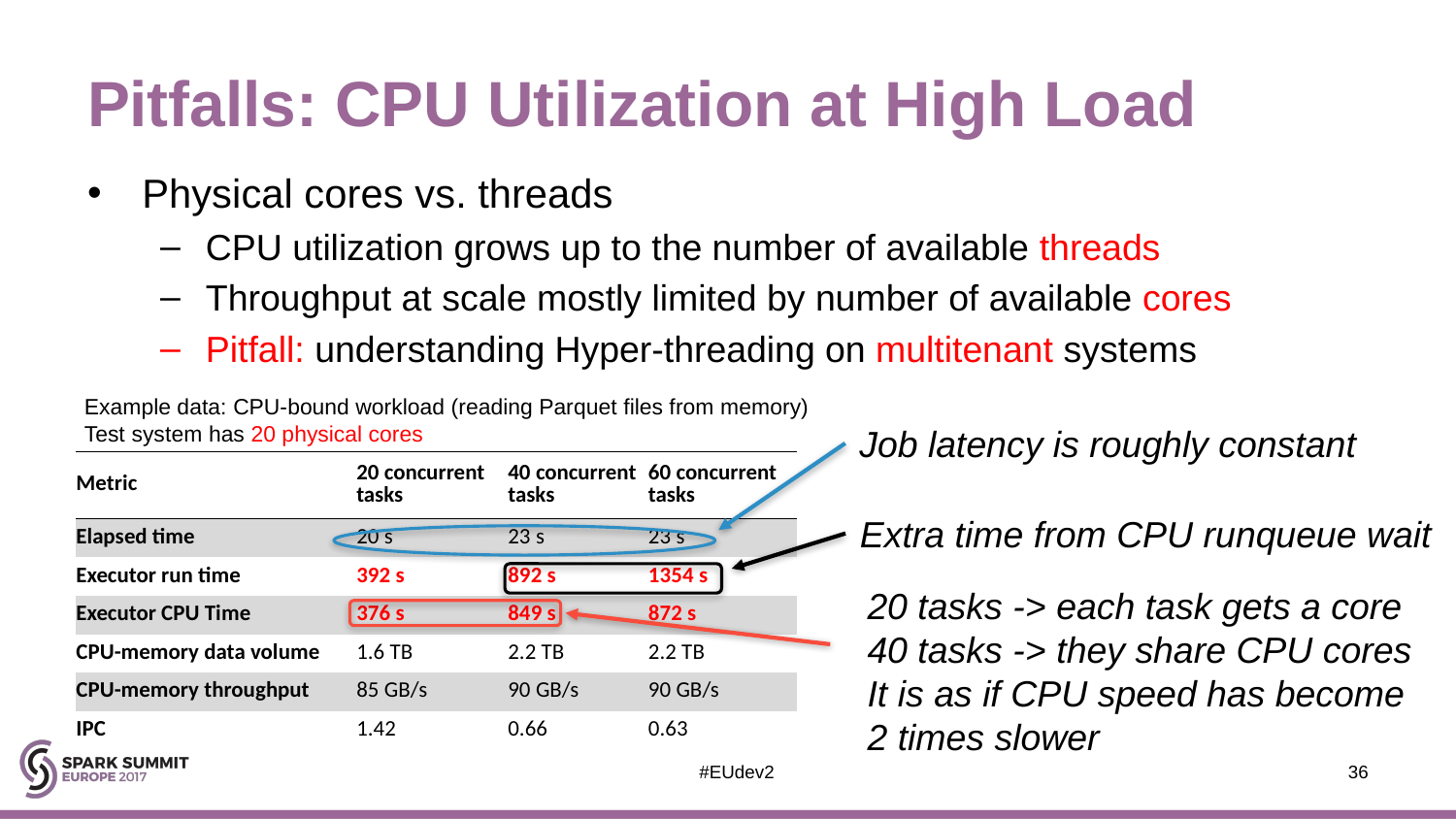

# Pitfalls: CPU Utilization at High Load
Physical cores vs. threads
CPU utilization grows up to the number of available threads
Throughput at scale mostly limited by number of available cores
Pitfall: understanding Hyper-threading on multitenant systems

Example data: CPU-bound workload (reading Parquet files from memory)
Test system has 20 physical cores

Job latency is roughly constant
| Metric | 20 concurrent tasks | 40 concurrent tasks | 60 concurrent tasks |
| --- | --- | --- | --- |
| Elapsed time | 20 s | 23 s | 23 s |
| Executor run time | 392 s | 892 s | 1354 s |
| Executor CPU Time | 376 s | 849 s | 872 s |
| CPU-memory data volume | 1.6 TB | 2.2 TB | 2.2 TB |
| CPU-memory throughput | 85 GB/s | 90 GB/s | 90 GB/s |
| IPC | 1.42 | 0.66 | 0.63 |
Extra time from CPU runqueue wait

20 tasks -> each task gets a core
40 tasks -> they share CPU cores
It is as if CPU speed has become
2 times slower

#EUdev2
36